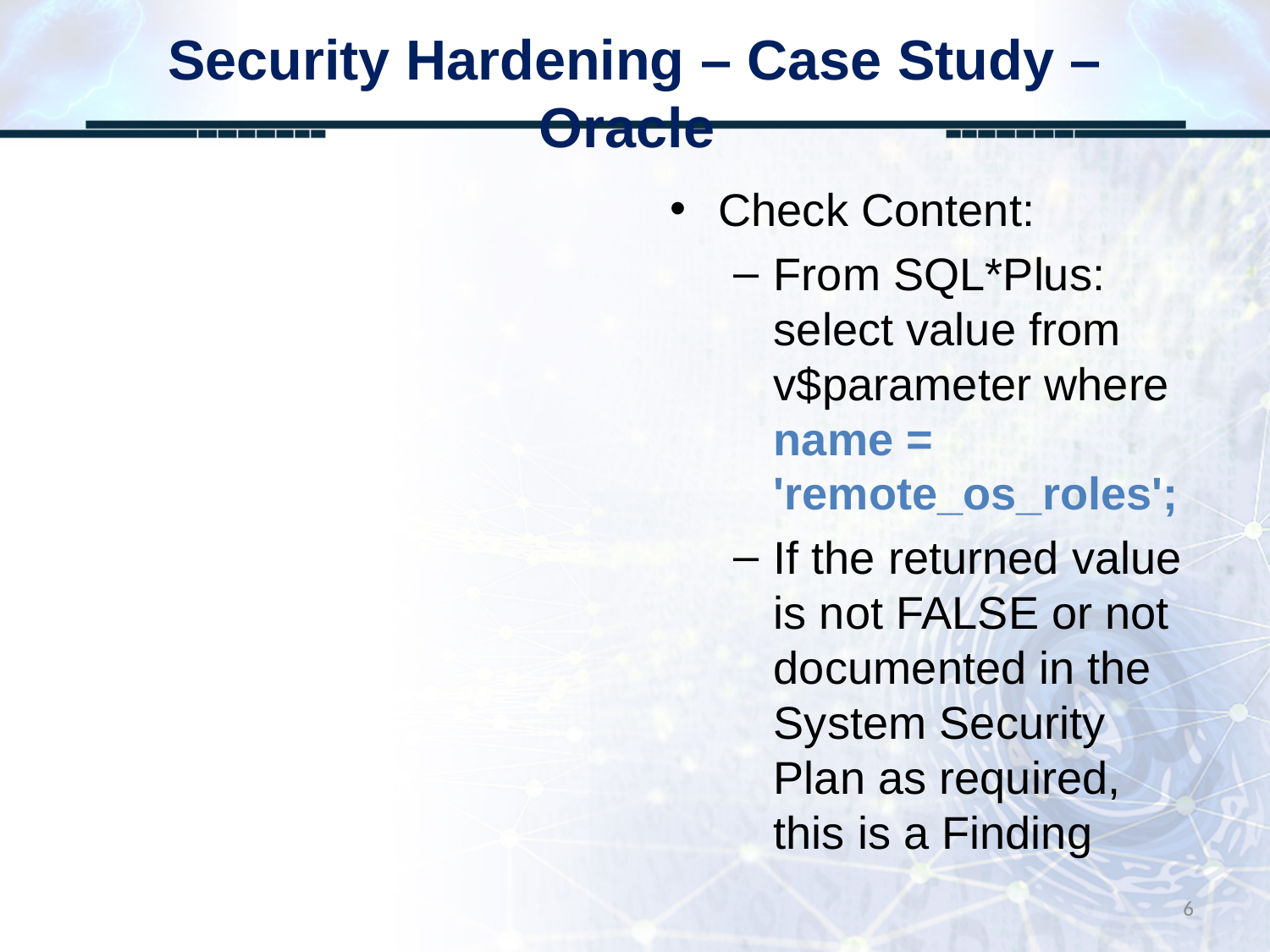

# Security Hardening – Case Study – Oracle
Check Content:
From SQL*Plus: 
select value from v$parameter where name = 'remote_os_roles';
If the returned value is not FALSE or not documented in the System Security Plan as required, this is a Finding
6